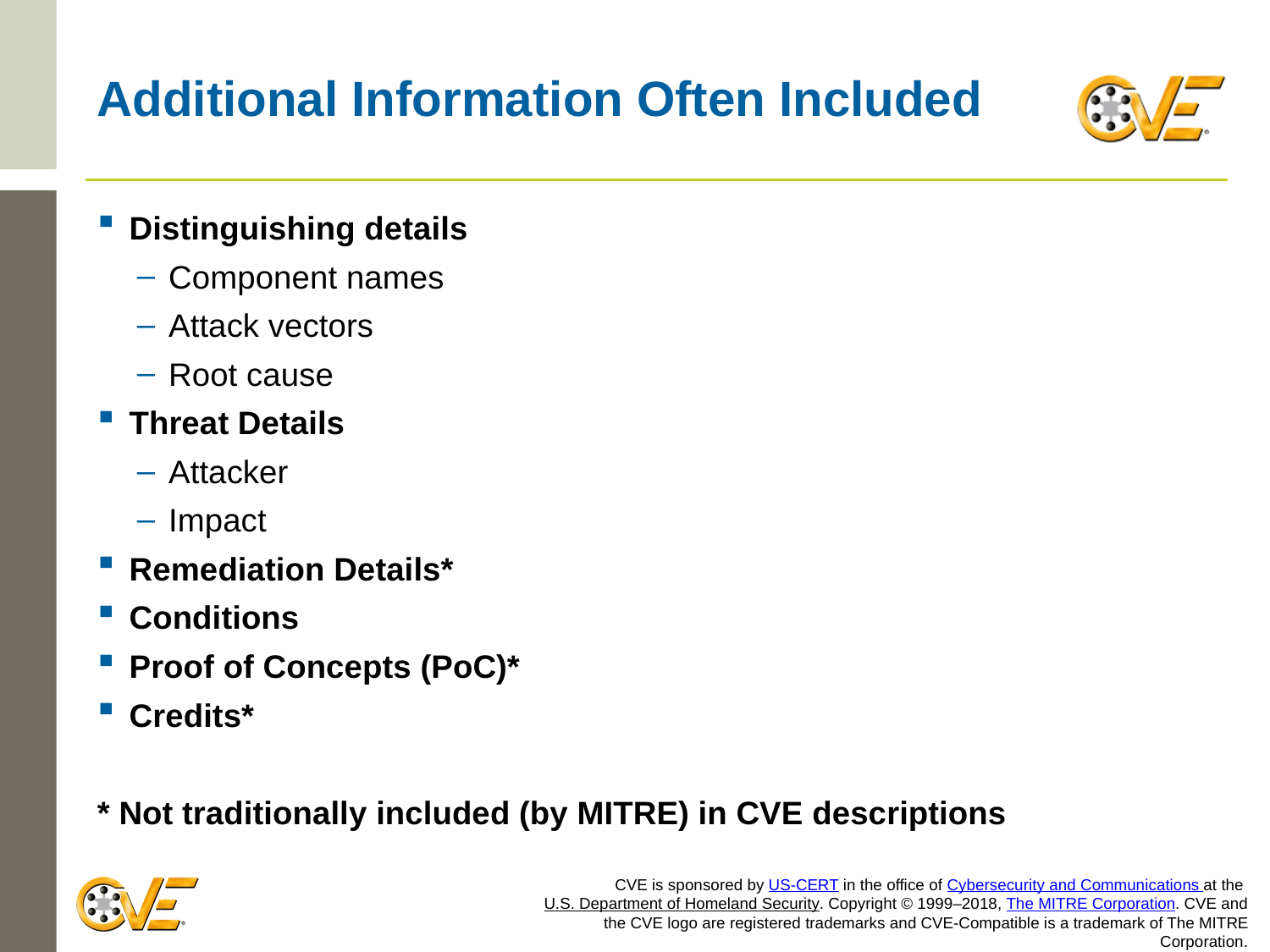

# Additional Information Often Included
Distinguishing details
Component names
Attack vectors
Root cause
Threat Details
Attacker
Impact
Remediation Details*
Conditions
Proof of Concepts (PoC)*
Credits*

* Not traditionally included (by MITRE) in CVE descriptions